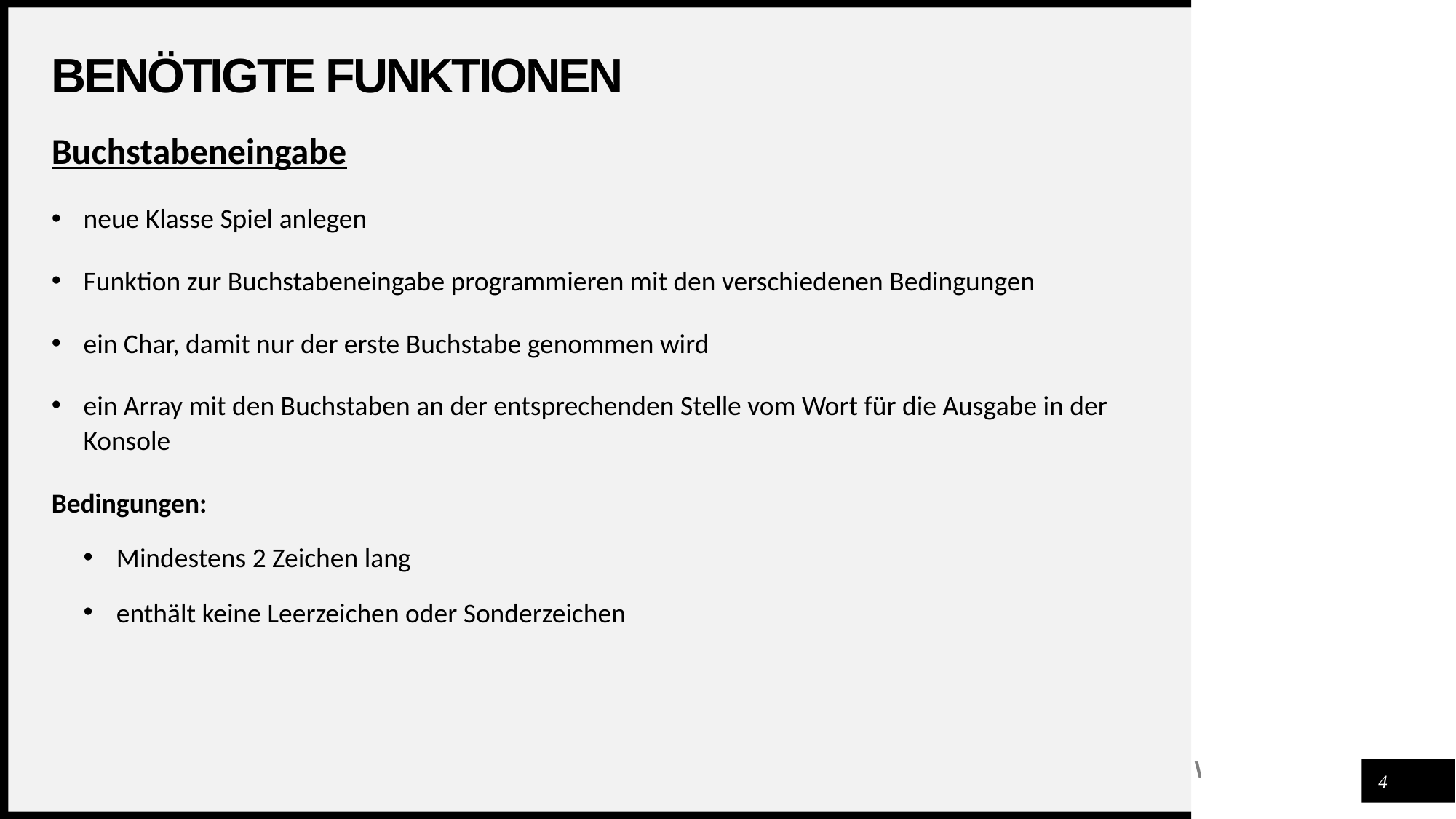

# Benötigte Funktionen
Buchstabeneingabe
neue Klasse Spiel anlegen
Funktion zur Buchstabeneingabe programmieren mit den verschiedenen Bedingungen
ein Char, damit nur der erste Buchstabe genommen wird
ein Array mit den Buchstaben an der entsprechenden Stelle vom Wort für die Ausgabe in der Konsole
Bedingungen:
Mindestens 2 Zeichen lang
enthält keine Leerzeichen oder Sonderzeichen

4